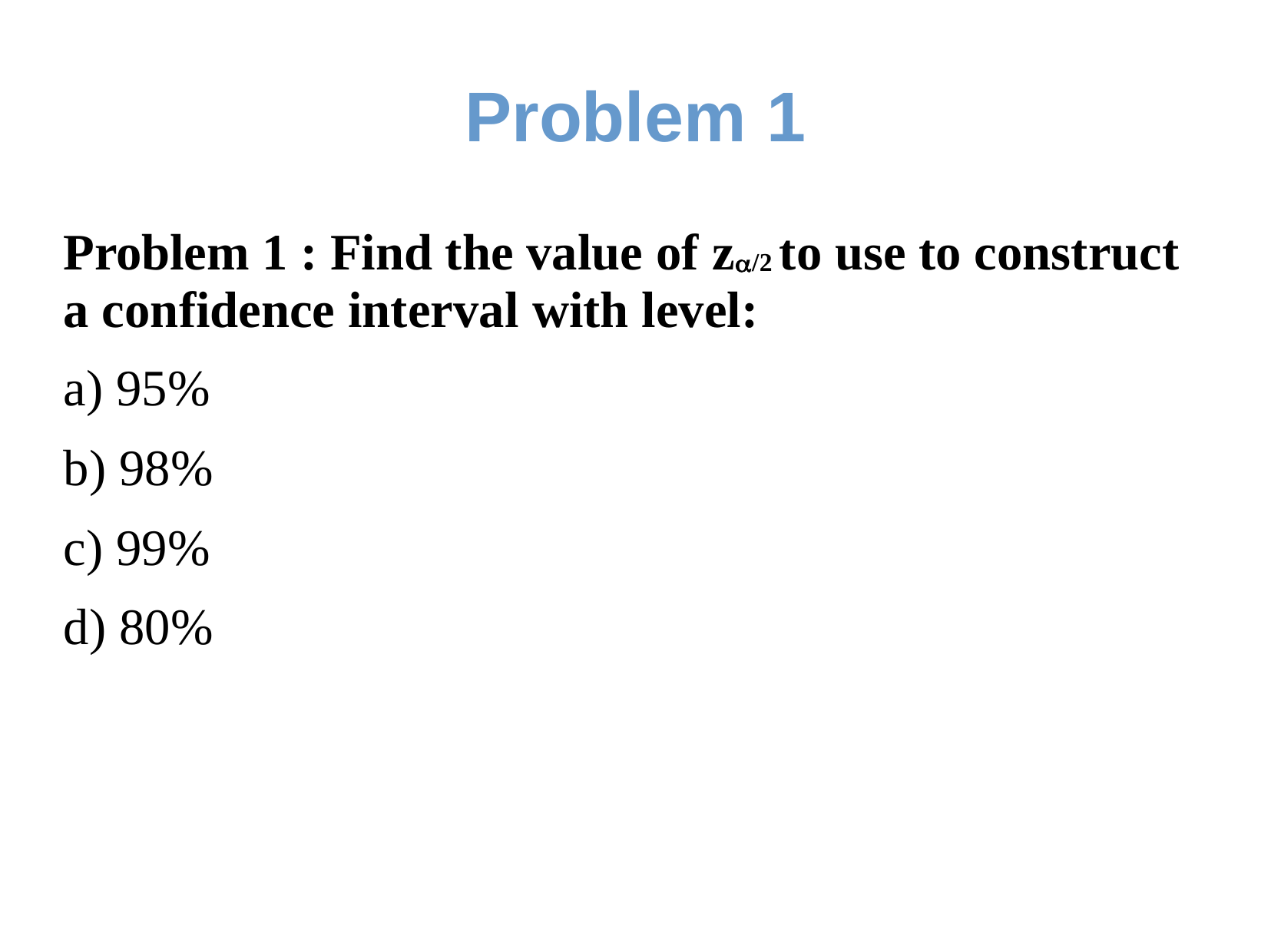

# Problem	1
Problem 1 : Find the value of zα/2 to use to construct  a confidence interval with level:
a) 95%
b) 98%
c) 99%
d) 80%